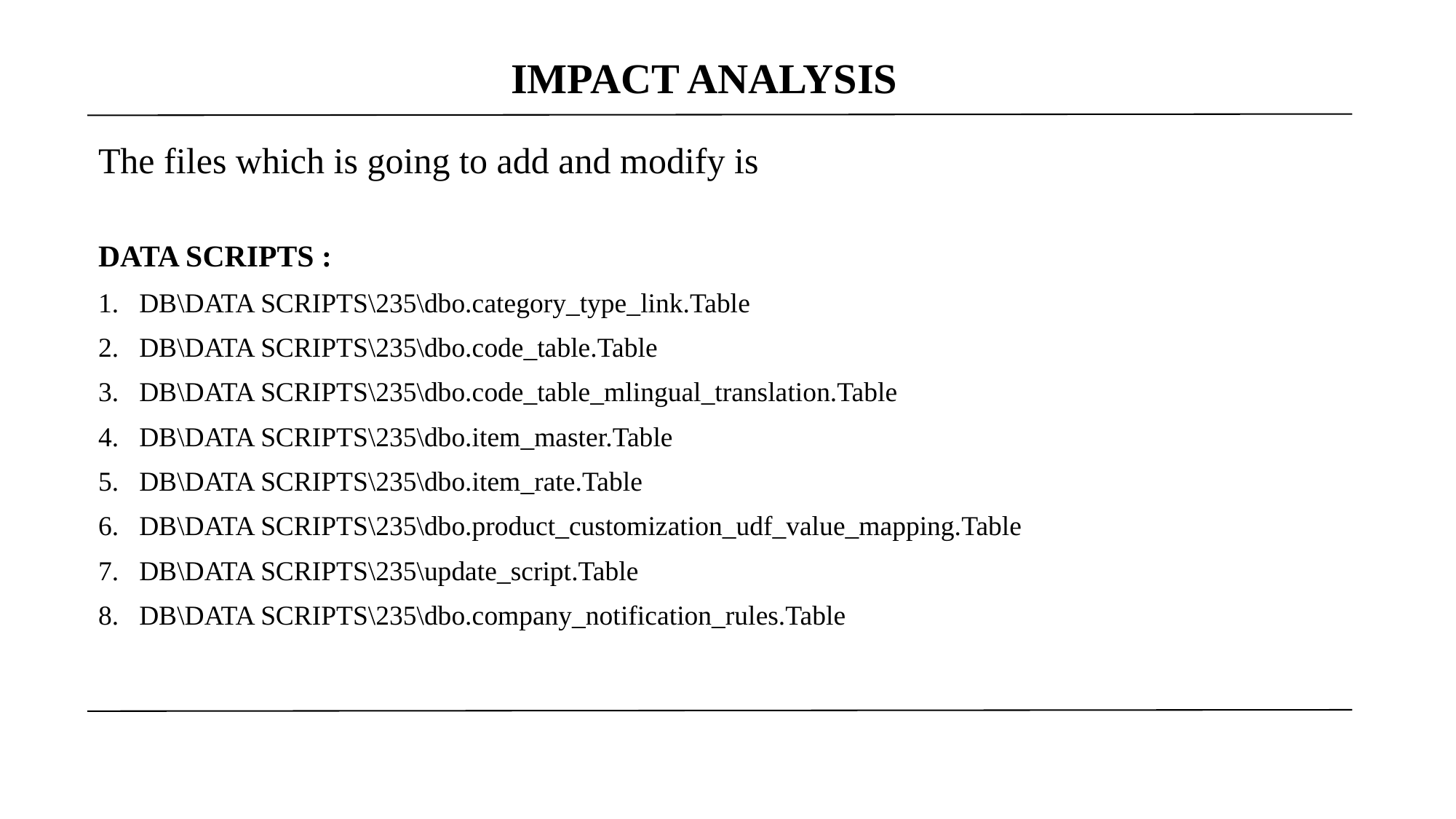

IMPACT ANALYSIS
The files which is going to add and modify is

DATA SCRIPTS :
DB\DATA SCRIPTS\235\dbo.category_type_link.Table
DB\DATA SCRIPTS\235\dbo.code_table.Table
DB\DATA SCRIPTS\235\dbo.code_table_mlingual_translation.Table
DB\DATA SCRIPTS\235\dbo.item_master.Table
DB\DATA SCRIPTS\235\dbo.item_rate.Table
DB\DATA SCRIPTS\235\dbo.product_customization_udf_value_mapping.Table
DB\DATA SCRIPTS\235\update_script.Table
DB\DATA SCRIPTS\235\dbo.company_notification_rules.Table